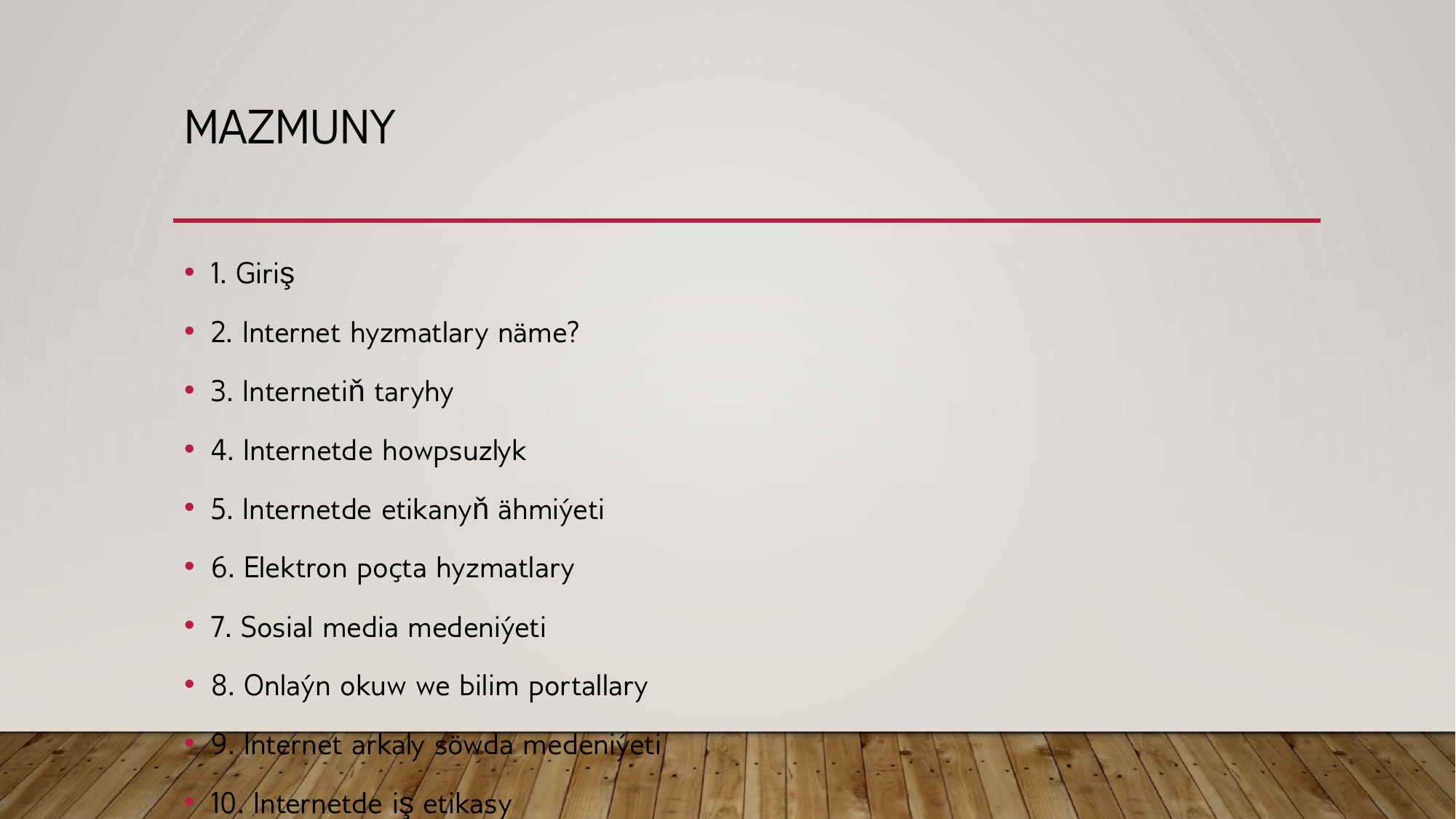

# MAZMUNY
1. Giriş
2. Internet hyzmatlary näme?
3. Internetiň taryhy
4. Internetde howpsuzlyk
5. Internetde etikanyň ähmiýeti
6. Elektron poçta hyzmatlary
7. Sosial media medeniýeti
8. Onlaýn okuw we bilim portallary
9. Internet arkaly söwda medeniýeti
10. Internetde iş etikasy
11. Internetde maglumatlaryň gizlinligi
12. Internet hyzmatlarynyň peýdalary
13. Internetde wagtyň netijeli ulanylyşy
14. Netije
15. Jemleýji söz